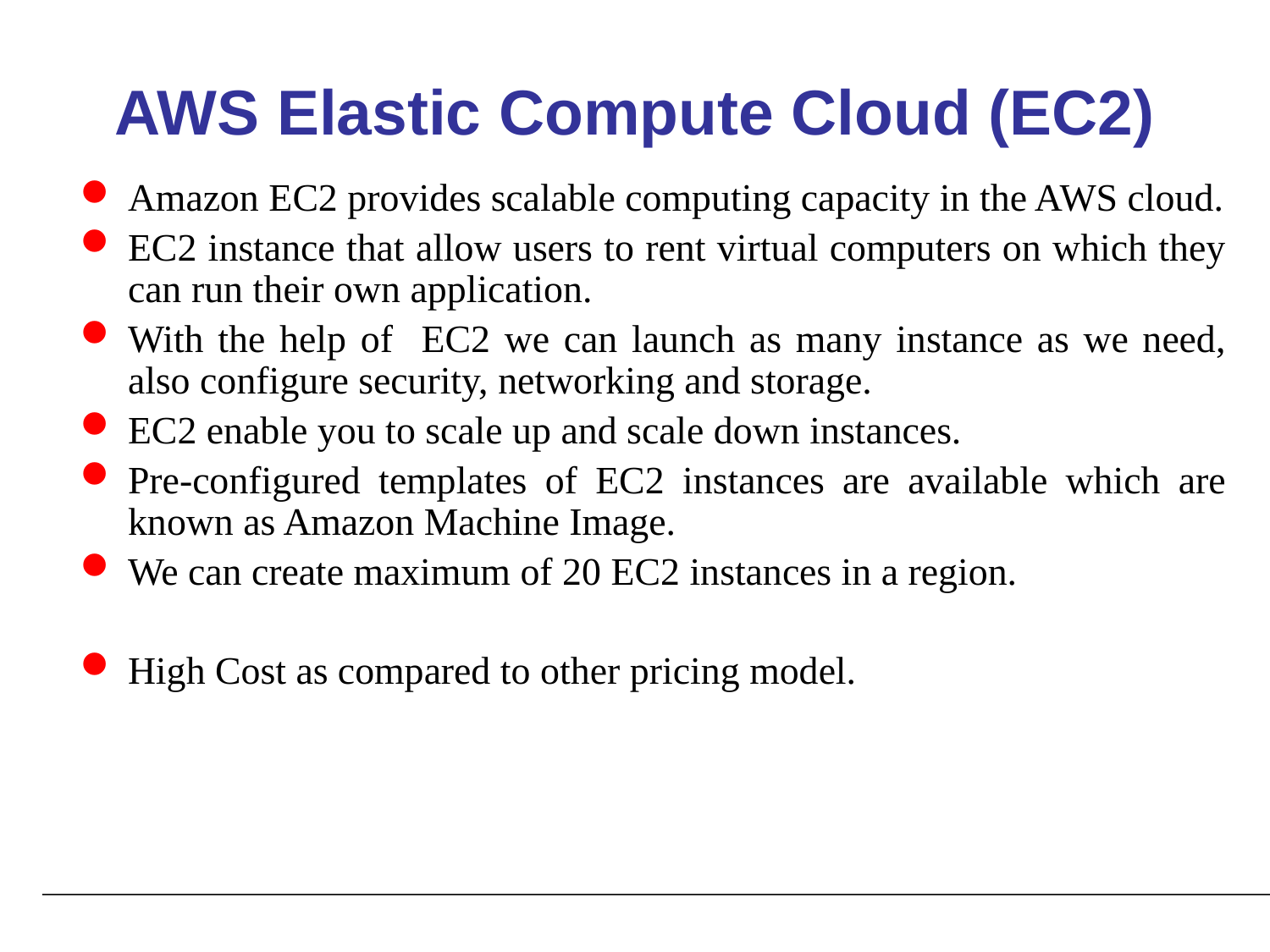

# AWS Elastic Compute Cloud (EC2)
Amazon EC2 provides scalable computing capacity in the AWS cloud.
EC2 instance that allow users to rent virtual computers on which they can run their own application.
With the help of  EC2 we can launch as many instance as we need, also configure security, networking and storage.
EC2 enable you to scale up and scale down instances.
Pre-configured templates of EC2 instances are available which are known as Amazon Machine Image.
We can create maximum of 20 EC2 instances in a region.

High Cost as compared to other pricing model.